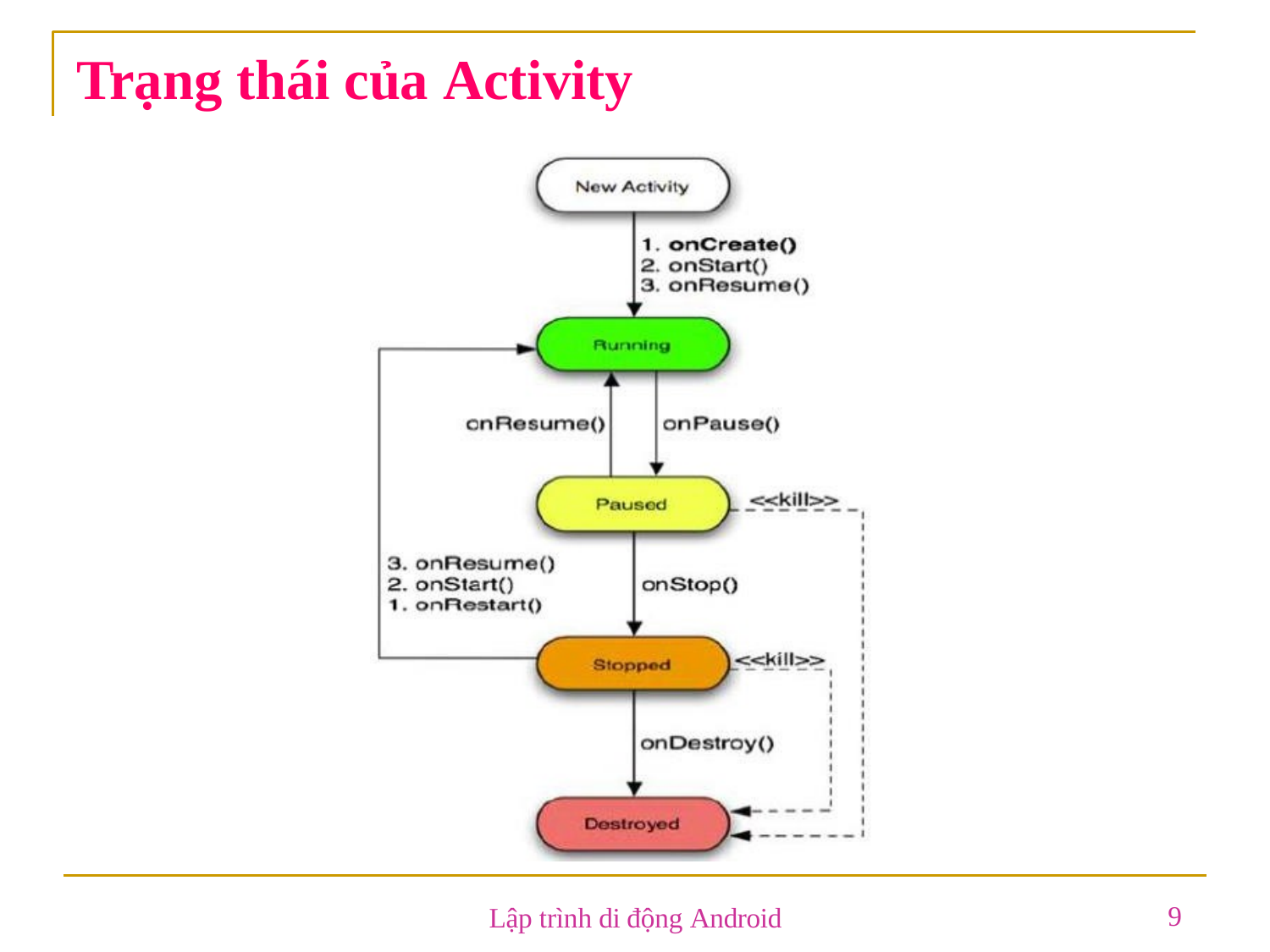

# Trạng thái của Activity

9
Lập trình di động Android